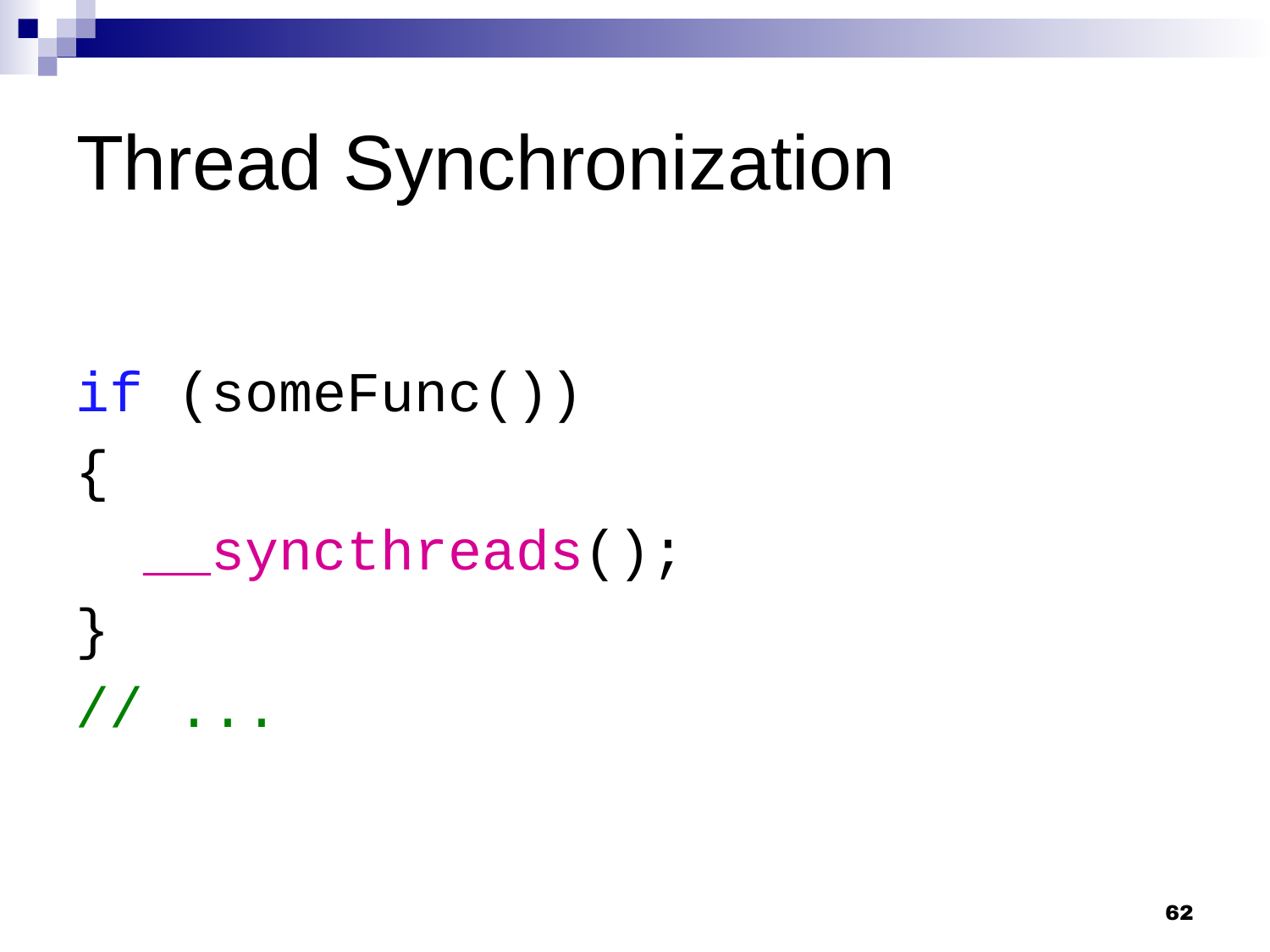

# Thread Synchronization
if (someFunc())
{
  __syncthreads();
}
// ...
62